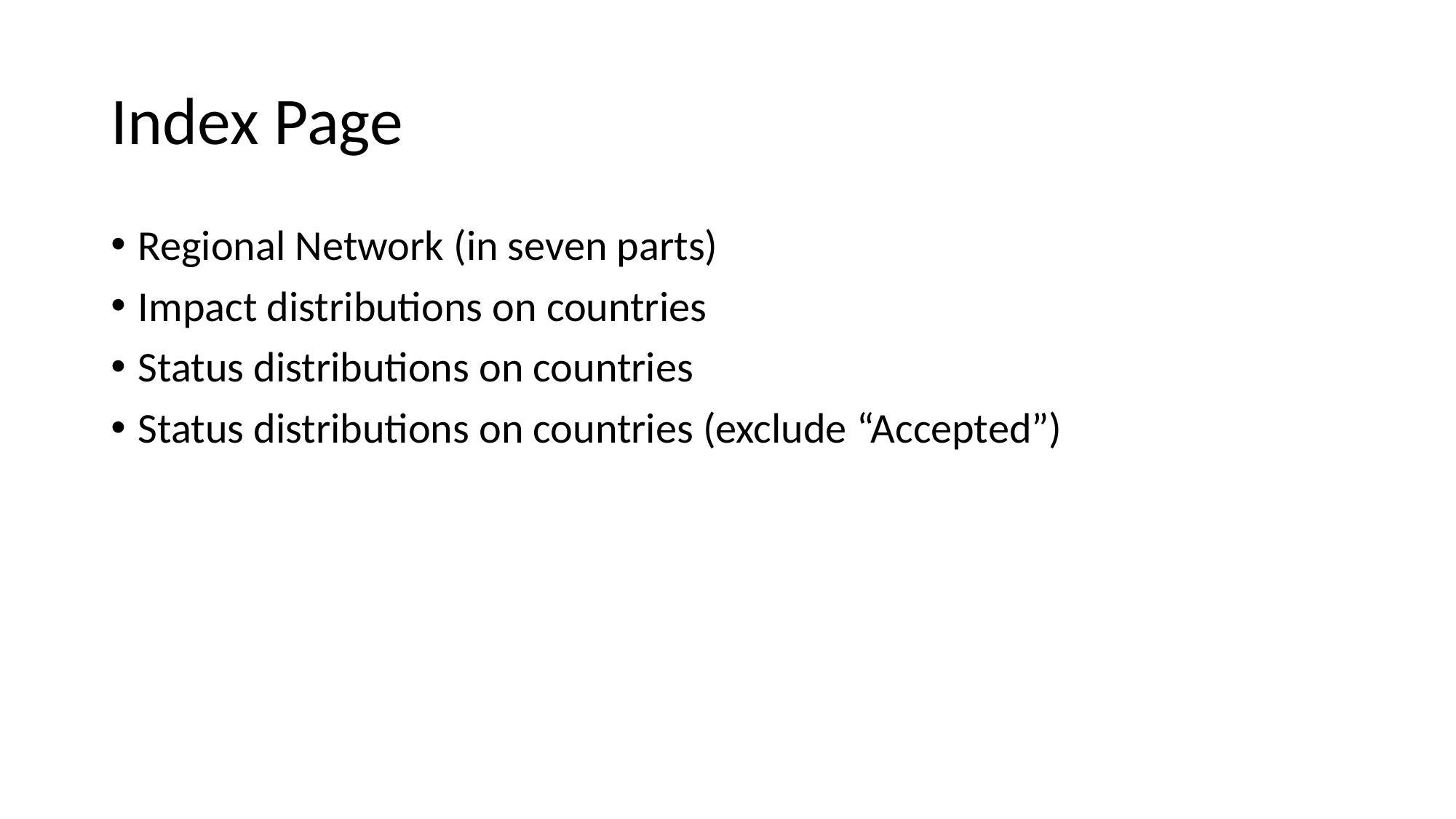

# Index Page
Regional Network (in seven parts)
Impact distributions on countries
Status distributions on countries
Status distributions on countries (exclude “Accepted”)